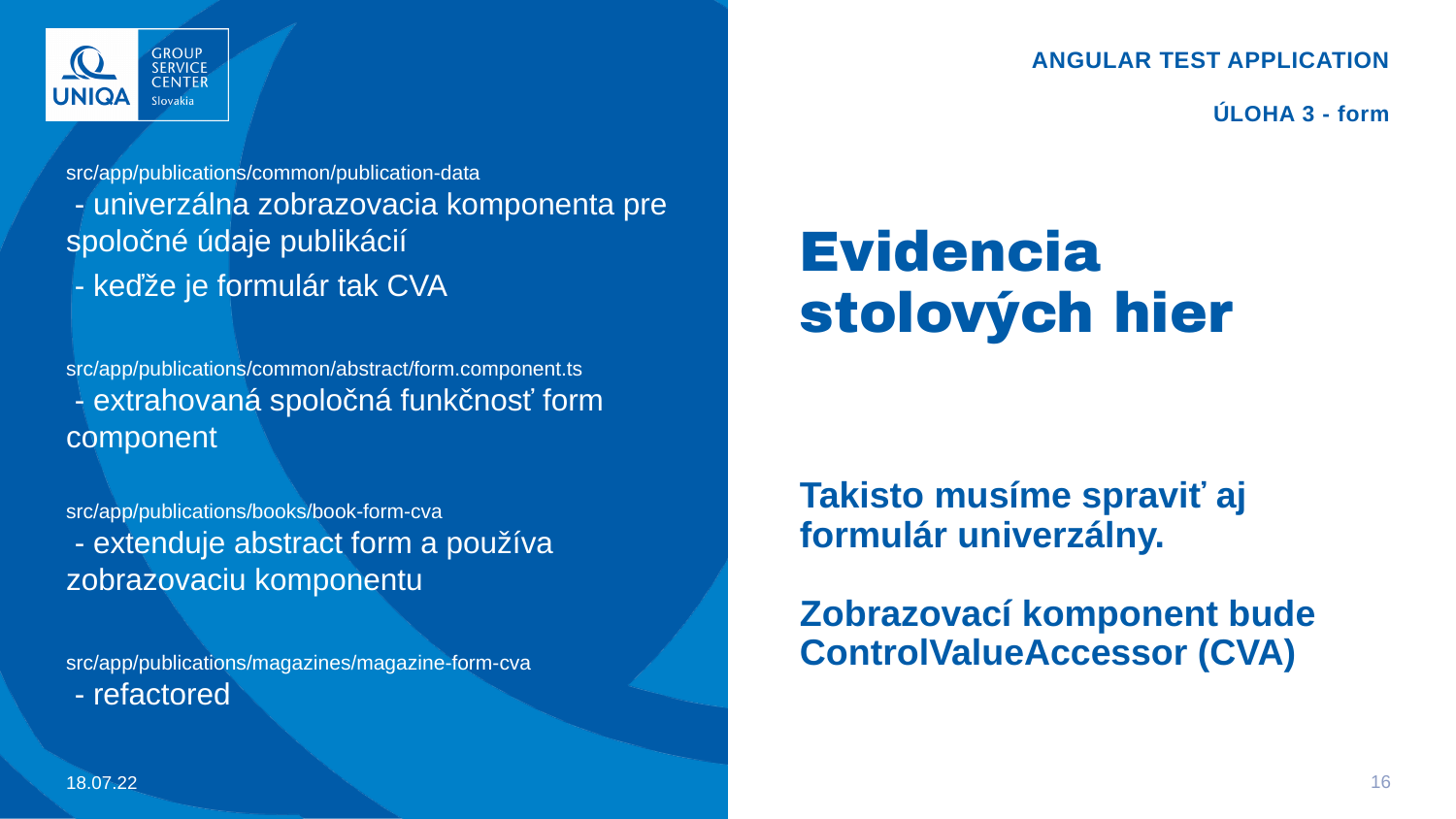

Angular TEST APPLICATION
ÚLOHA 3 - form
src/app/publications/common/publication-data
 - univerzálna zobrazovacia komponenta pre spoločné údaje publikácií
 - keďže je formulár tak CVA

src/app/publications/common/abstract/form.component.ts
 - extrahovaná spoločná funkčnosť form component
src/app/publications/books/book-form-cva
 - extenduje abstract form a používa zobrazovaciu komponentu

src/app/publications/magazines/magazine-form-cva
 - refactored
# Evidencia stolových hier
Takisto musíme spraviť aj formulár univerzálny.
Zobrazovací komponent bude ControlValueAccessor (CVA)

16
18.07.22